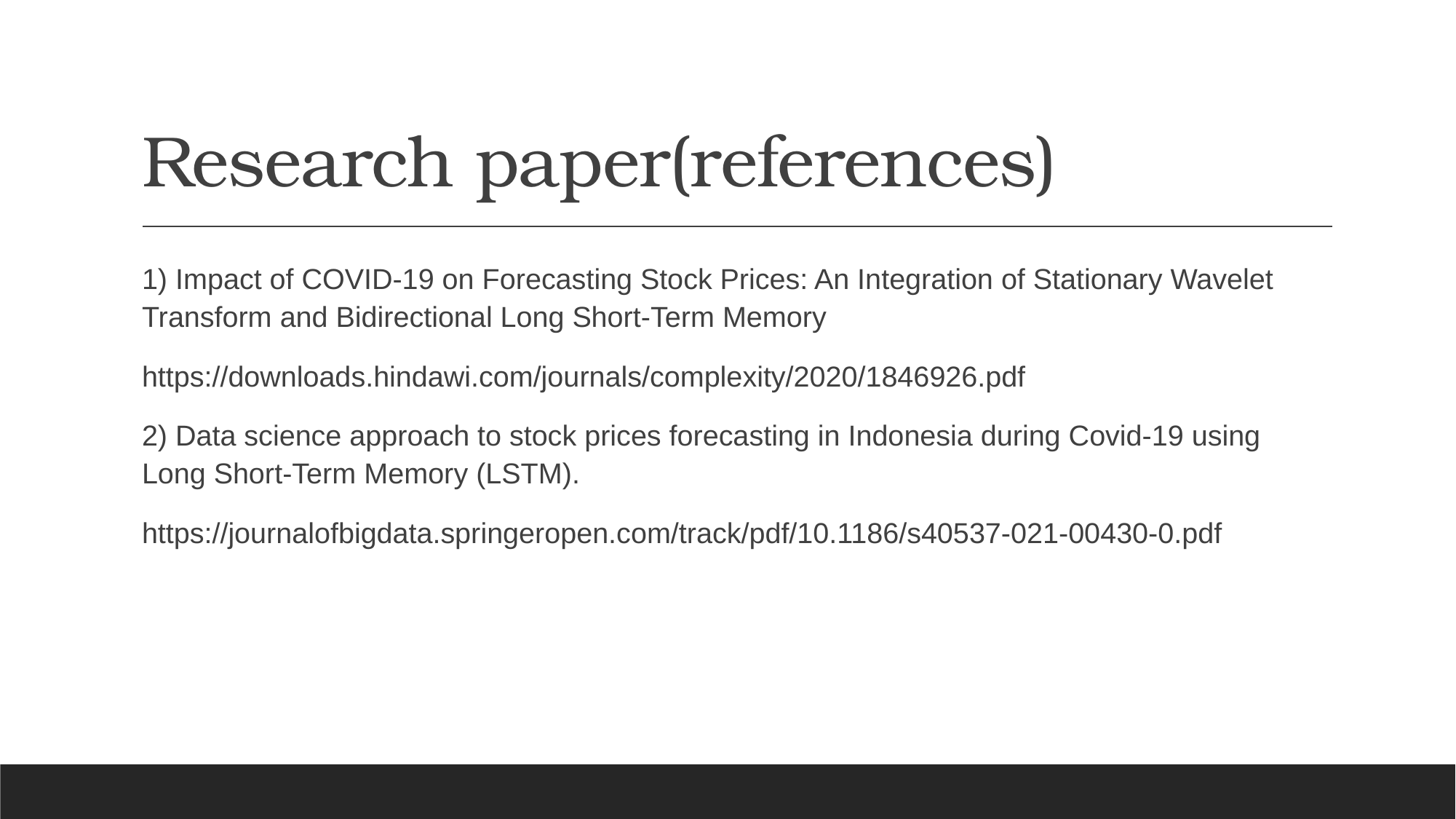

# Research paper(references)
1) Impact of COVID-19 on Forecasting Stock Prices: An Integration of Stationary Wavelet Transform and Bidirectional Long Short-Term Memory
https://downloads.hindawi.com/journals/complexity/2020/1846926.pdf
2) Data science approach to stock prices forecasting in Indonesia during Covid‑19 using Long Short‑Term Memory (LSTM).
https://journalofbigdata.springeropen.com/track/pdf/10.1186/s40537-021-00430-0.pdf